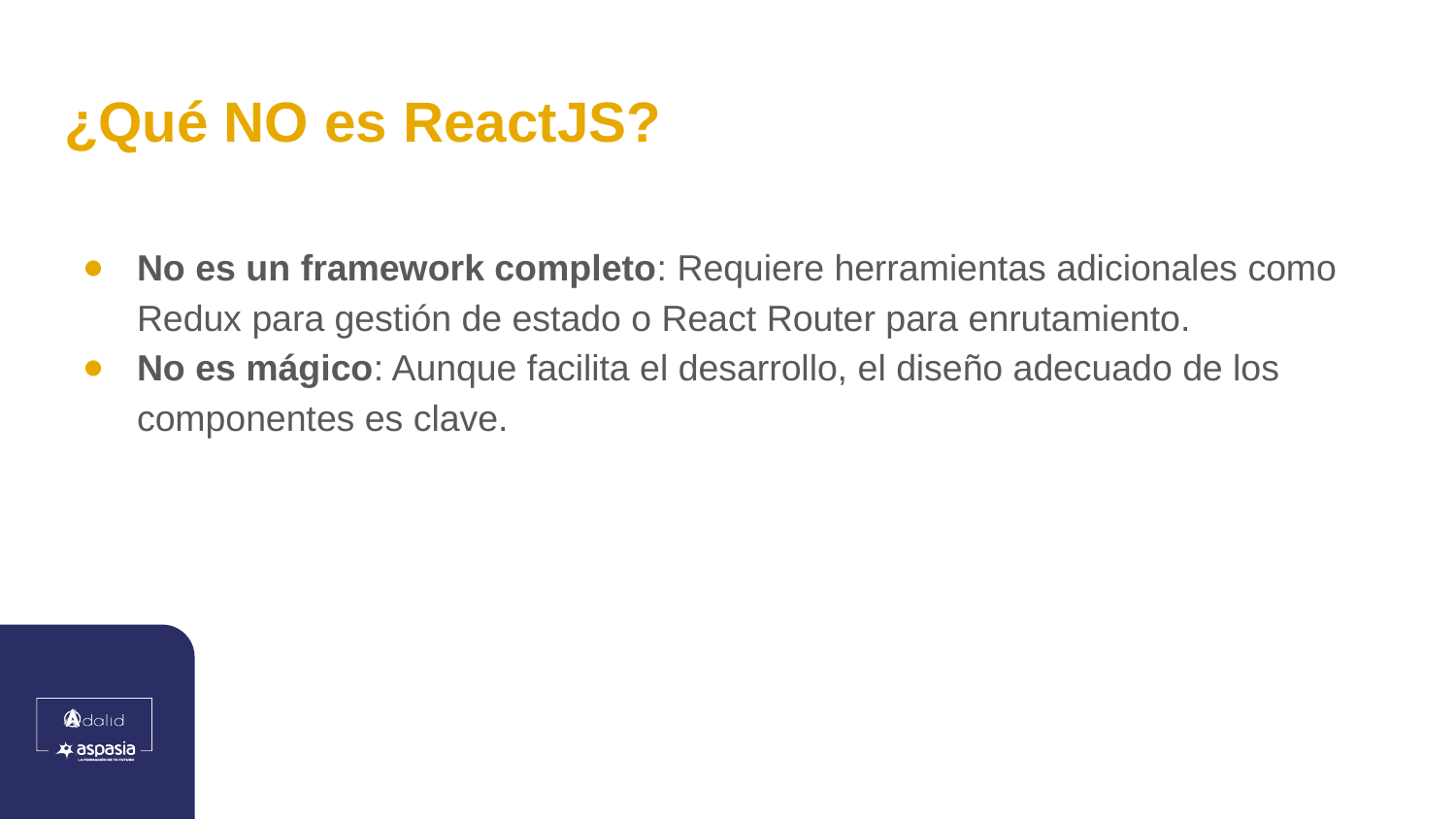

# ¿Qué NO es ReactJS?
No es un framework completo: Requiere herramientas adicionales como Redux para gestión de estado o React Router para enrutamiento.
No es mágico: Aunque facilita el desarrollo, el diseño adecuado de los componentes es clave.